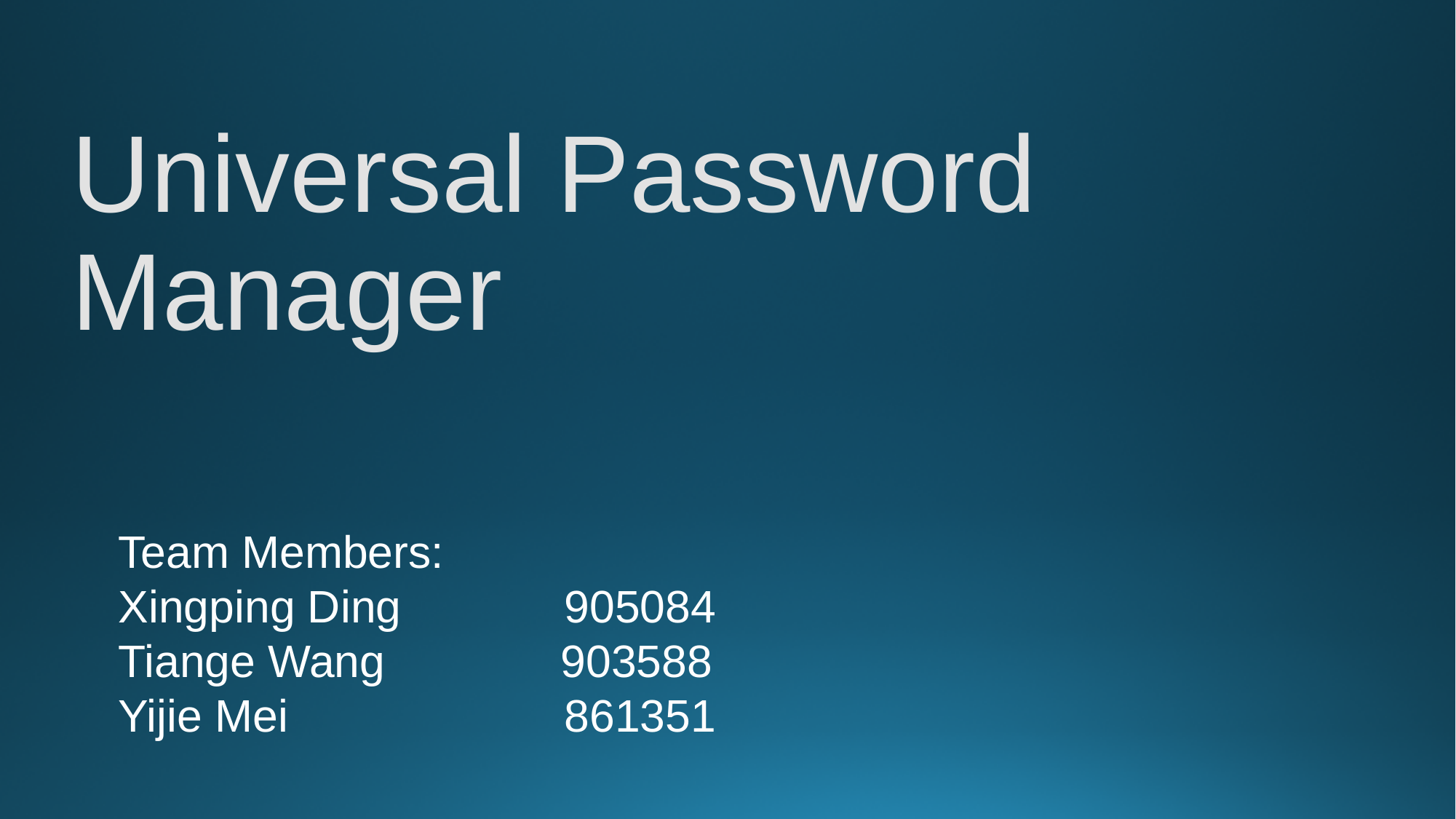

# Universal Password Manager
Team Members:
Xingping Ding             905084
Tiange Wang              903588
Yijie Mei                      861351